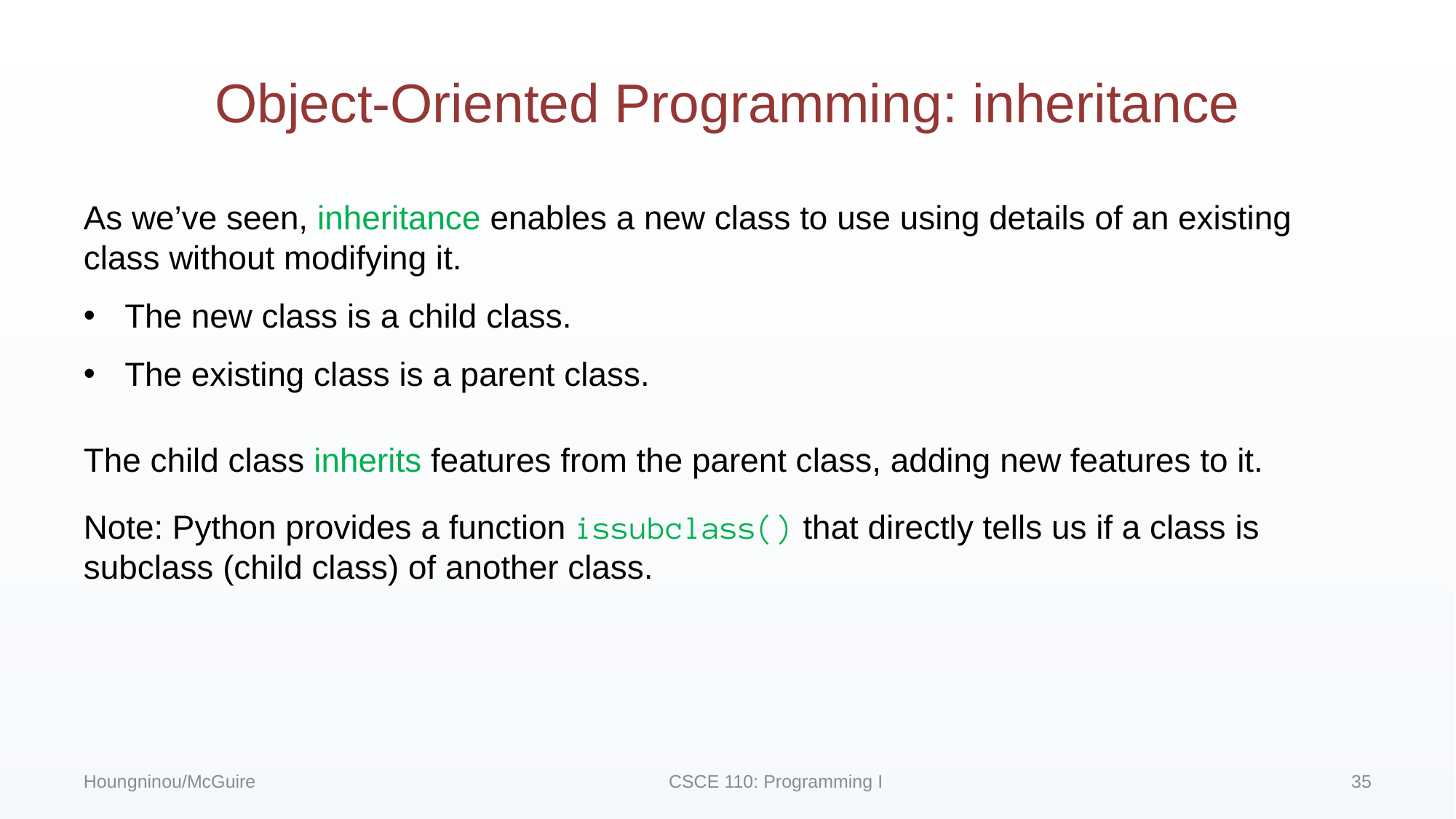

# Object-Oriented Programming: inheritance
As we’ve seen, inheritance enables a new class to use using details of an existing class without modifying it.
The new class is a child class.
The existing class is a parent class.
The child class inherits features from the parent class, adding new features to it.
Note: Python provides a function issubclass() that directly tells us if a class is subclass (child class) of another class.
Houngninou/McGuire
CSCE 110: Programming I
35